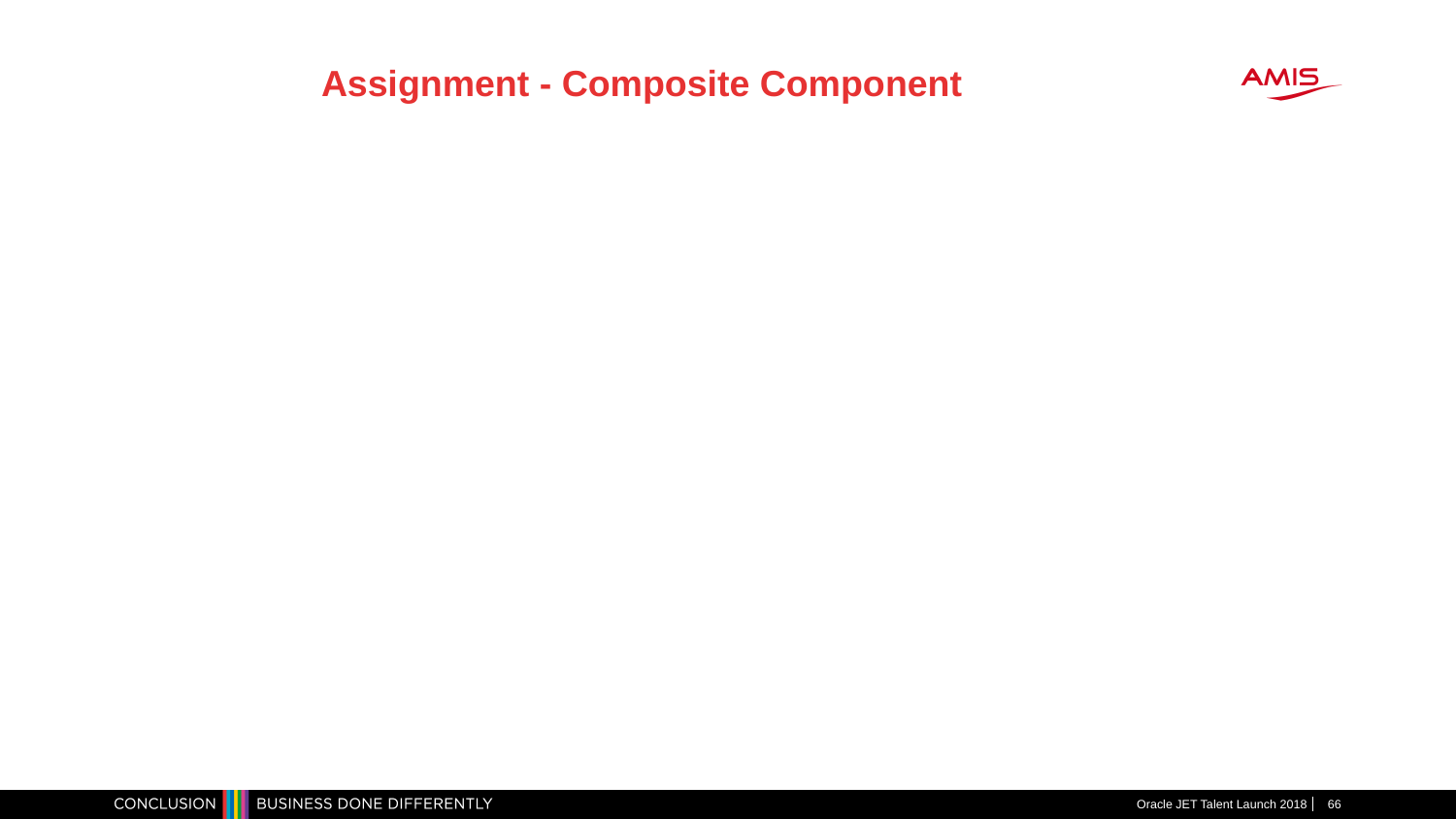

# Assignment - Composite Component

Oracle JET Talent Launch 2018
66